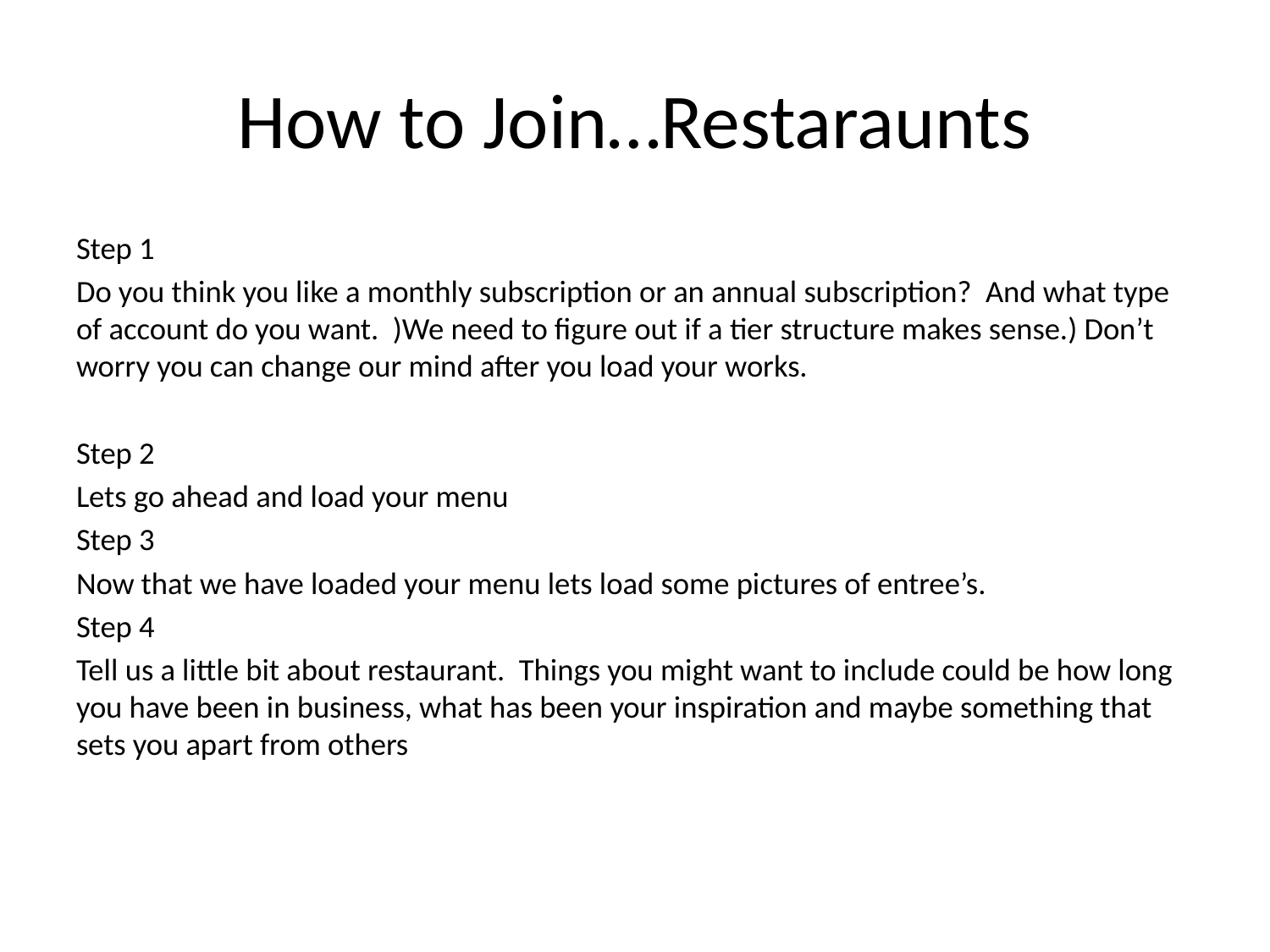

# How to Join…Restaraunts
Step 1
Do you think you like a monthly subscription or an annual subscription?  And what type of account do you want.  )We need to figure out if a tier structure makes sense.) Don’t worry you can change our mind after you load your works.

Step 2
Lets go ahead and load your menu
Step 3
Now that we have loaded your menu lets load some pictures of entree’s.
Step 4
Tell us a little bit about restaurant.  Things you might want to include could be how long you have been in business, what has been your inspiration and maybe something that sets you apart from others